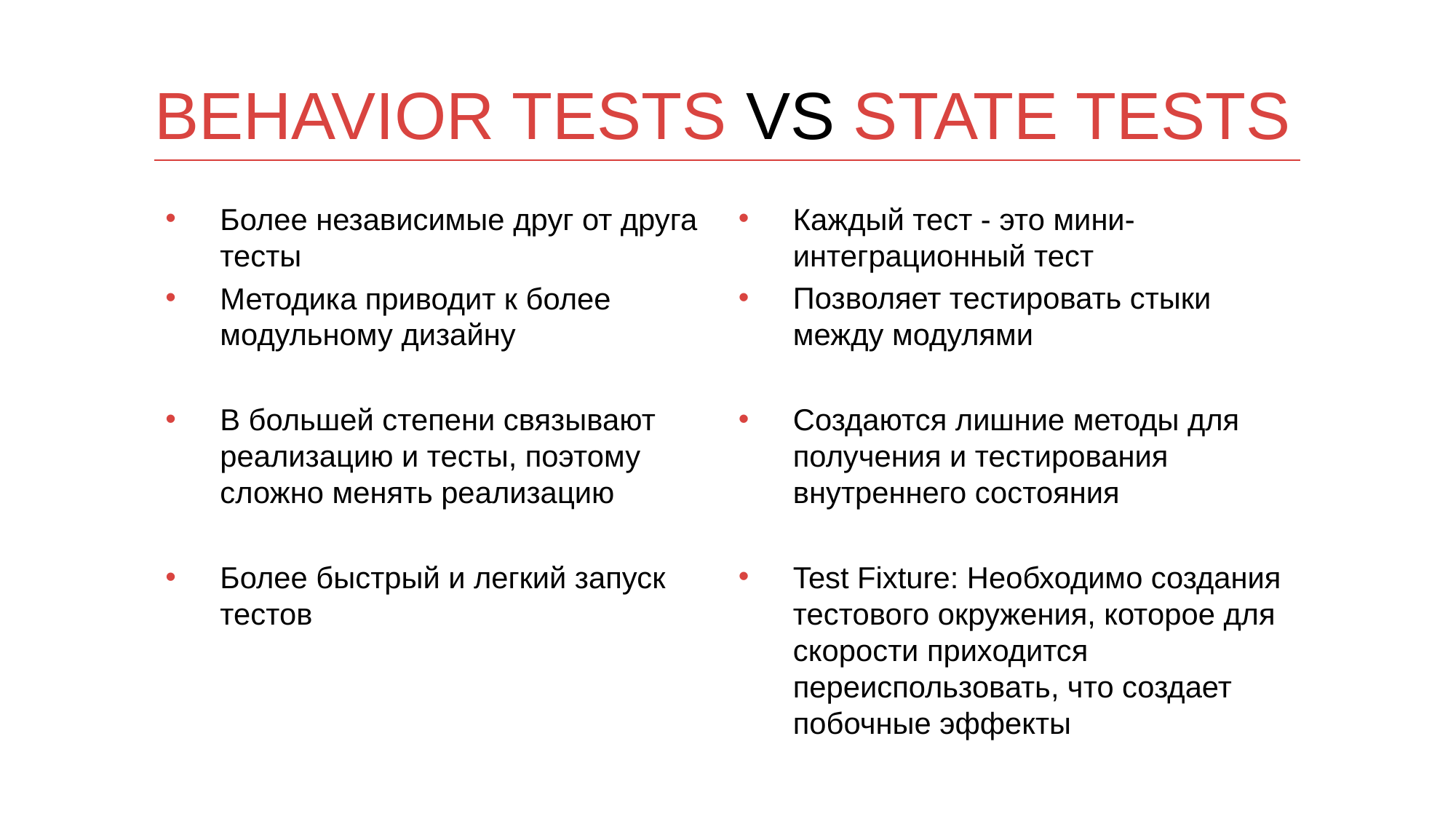

# Behavior tests vs State tests
Более независимые друг от друга тесты
Методика приводит к более модульному дизайну

В большей степени связывают реализацию и тесты, поэтому сложно менять реализацию

Более быстрый и легкий запуск тестов

Каждый тест - это мини-интеграционный тест
Позволяет тестировать стыки между модулями

Создаются лишние методы для получения и тестирования внутреннего состояния

Test Fixture: Необходимо создания тестового окружения, которое для скорости приходится переиспользовать, что создает побочные эффекты